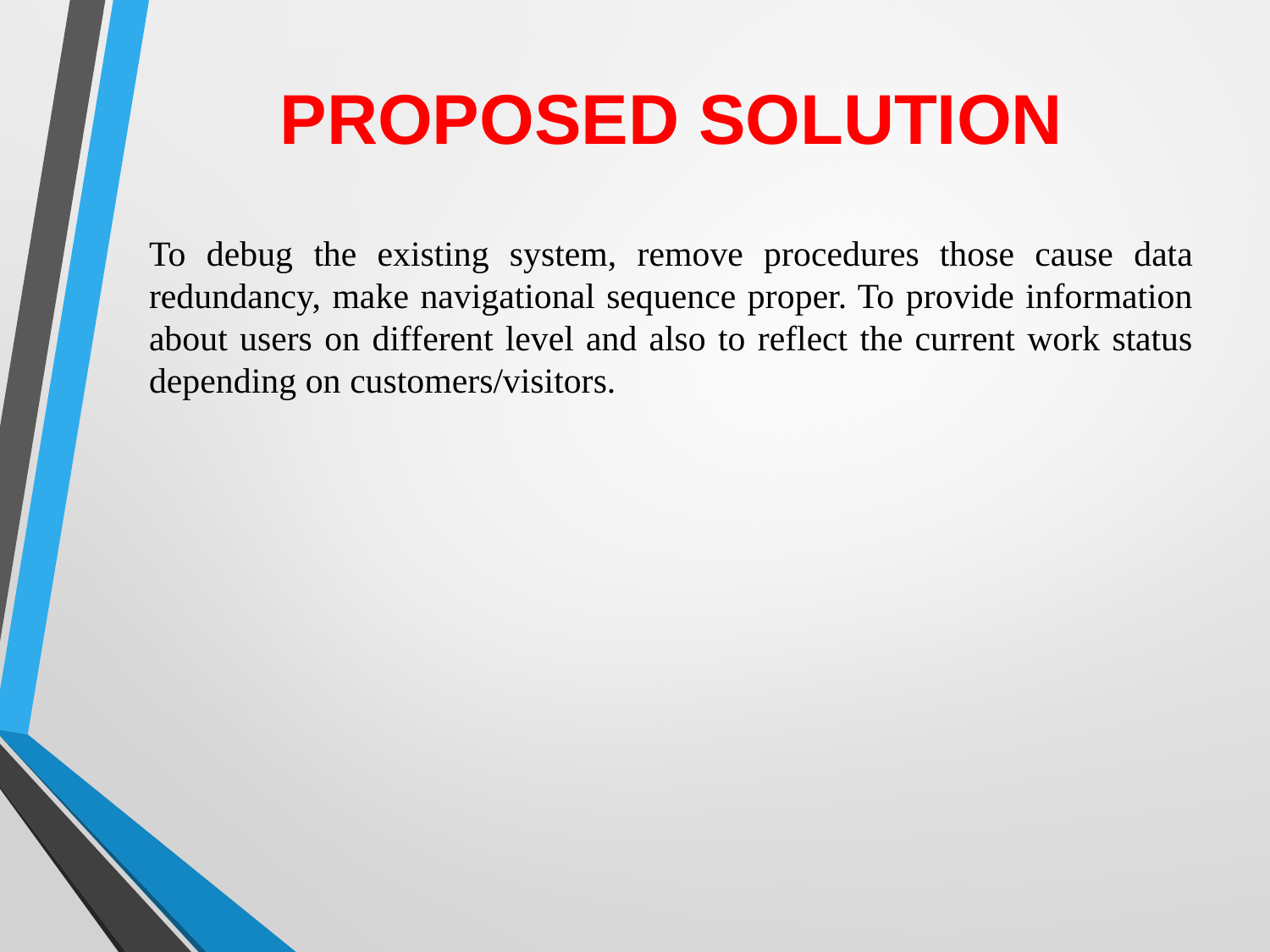

# PROPOSED SOLUTION
To debug the existing system, remove procedures those cause data redundancy, make navigational sequence proper. To provide information about users on different level and also to reflect the current work status depending on customers/visitors.